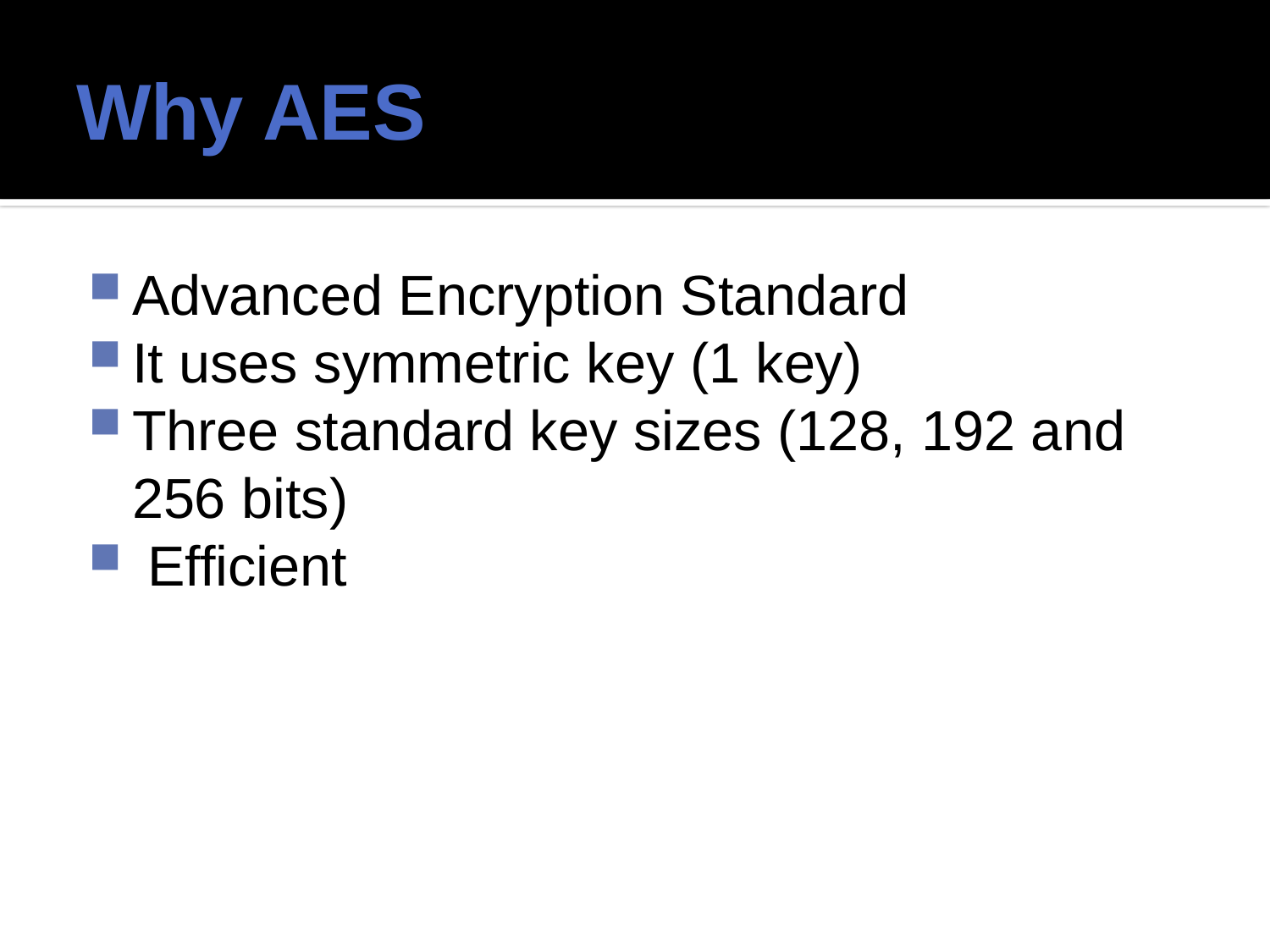

# Why AES
Advanced Encryption Standard
It uses symmetric key (1 key)
Three standard key sizes (128, 192 and 256 bits)
 Efficient